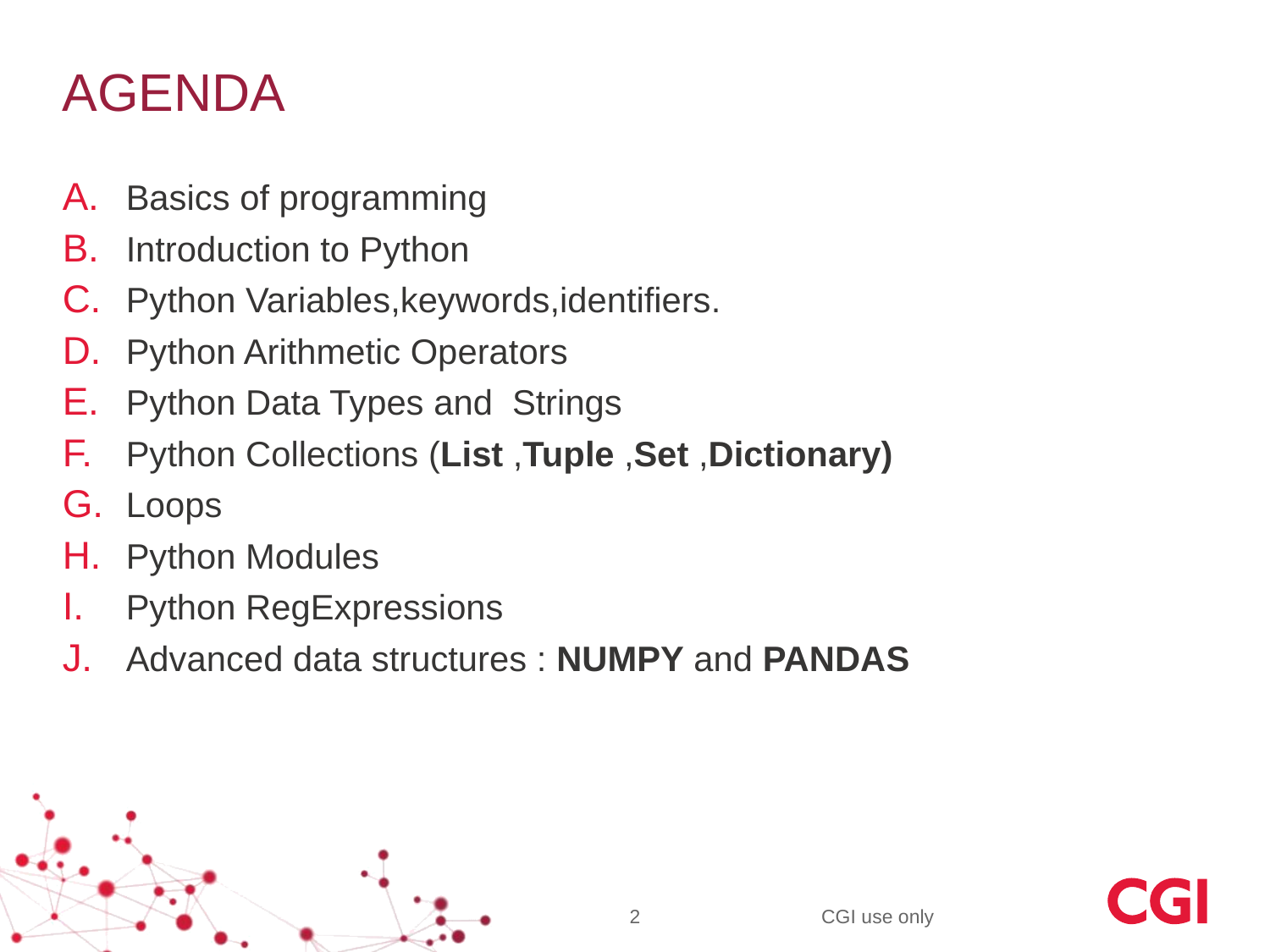

# AGENDA
Basics of programming
Introduction to Python
Python Variables,keywords,identifiers.
Python Arithmetic Operators
Python Data Types and  Strings
Python Collections (List ,Tuple ,Set ,Dictionary)
Loops
Python Modules
Python RegExpressions
Advanced data structures : NUMPY and PANDAS

2